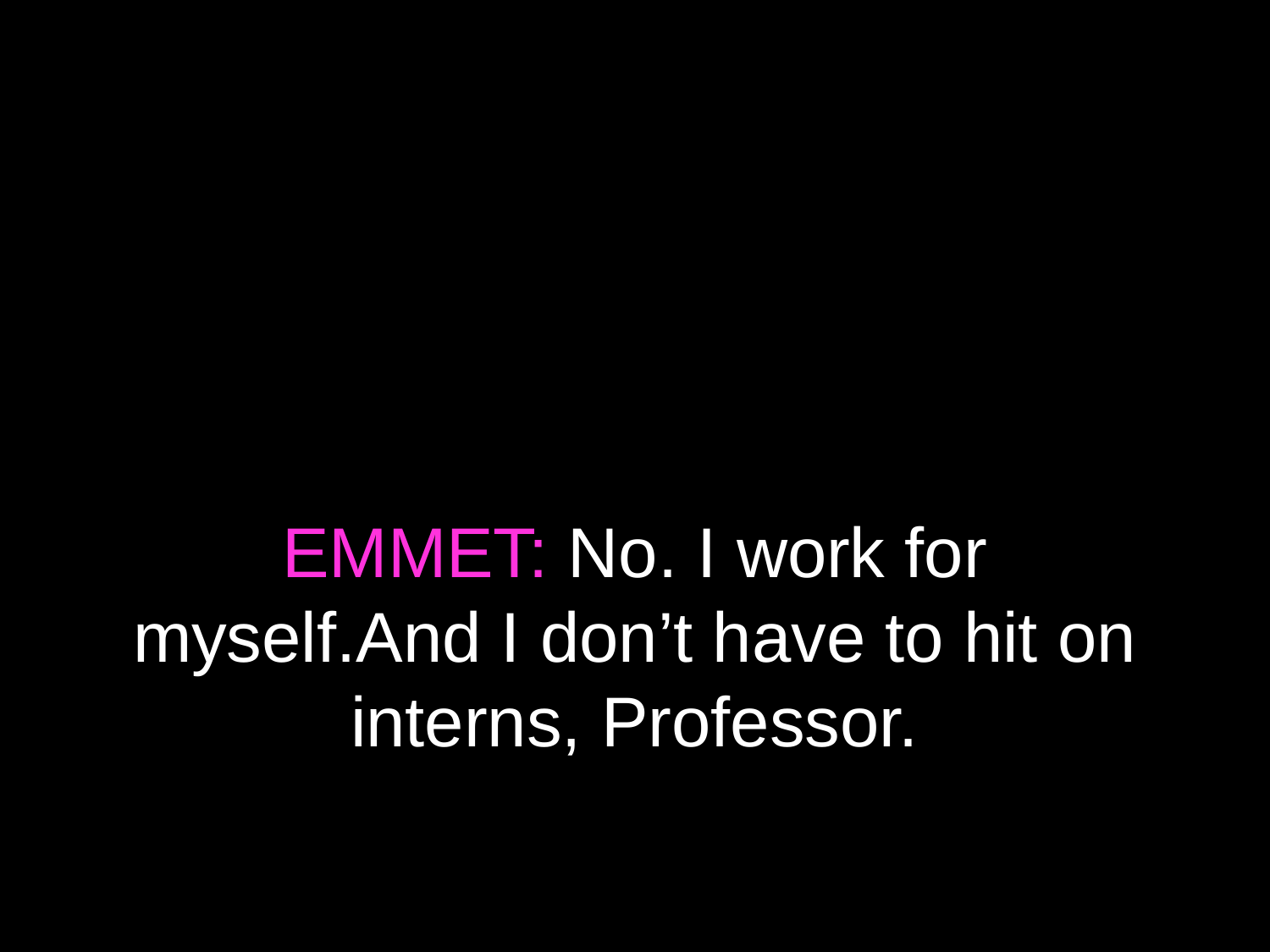

# EMMET: No. I work for myself.And I don’t have to hit on interns, Professor.